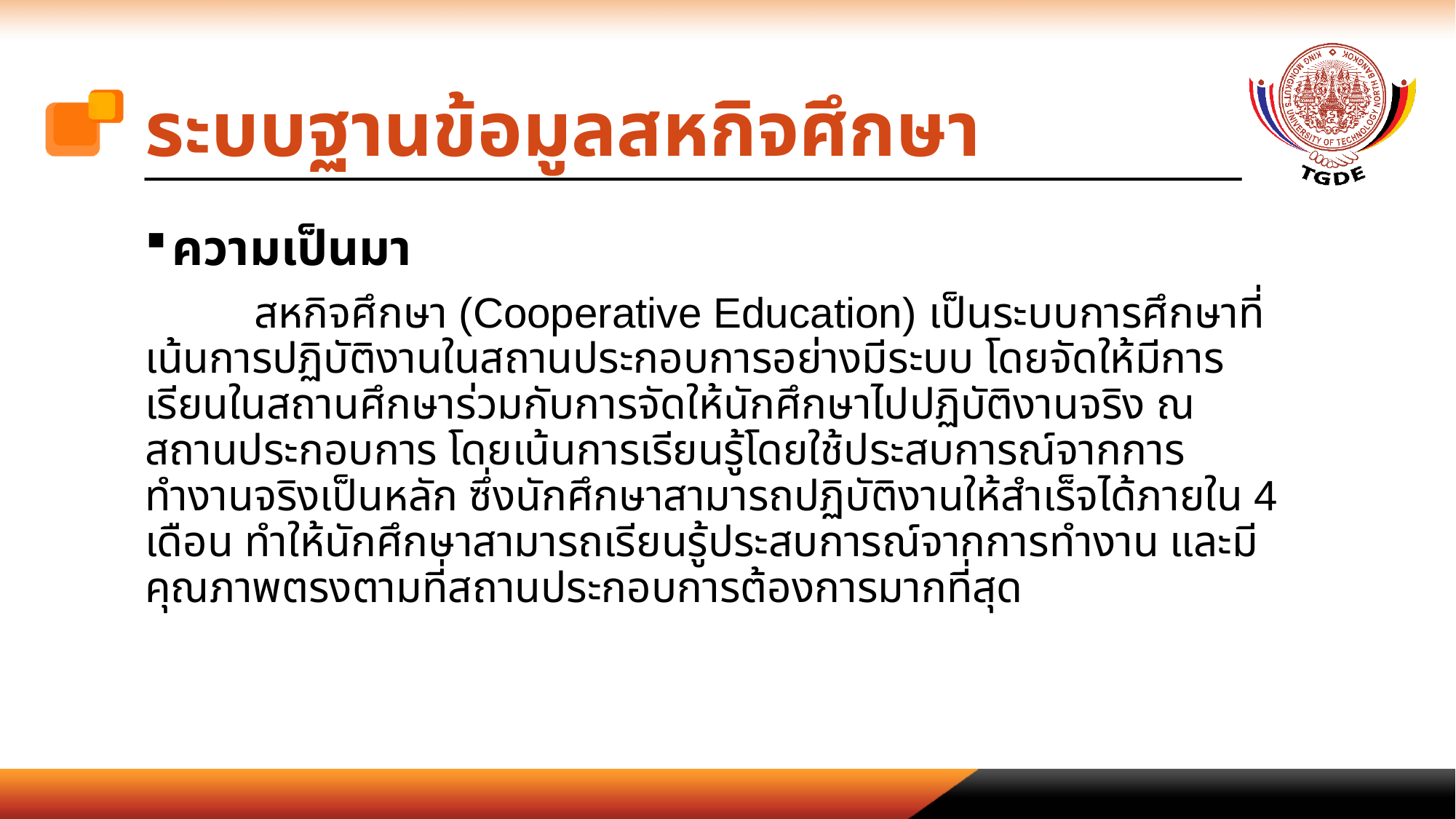

# ระบบฐานข้อมูลสหกิจศึกษา
ความเป็นมา
	สหกิจศึกษา (Cooperative Education) เป็นระบบการศึกษาที่เน้นการปฏิบัติงานในสถานประกอบการอย่างมีระบบ โดยจัดให้มีการเรียนในสถานศึกษาร่วมกับการจัดให้นักศึกษาไปปฏิบัติงานจริง ณ สถานประกอบการ โดยเน้นการเรียนรู้โดยใช้ประสบการณ์จากการทำงานจริงเป็นหลัก ซึ่งนักศึกษาสามารถปฏิบัติงานให้สำเร็จได้ภายใน 4 เดือน ทำให้นักศึกษาสามารถเรียนรู้ประสบการณ์จากการทำงาน และมีคุณภาพตรงตามที่สถานประกอบการต้องการมากที่สุด